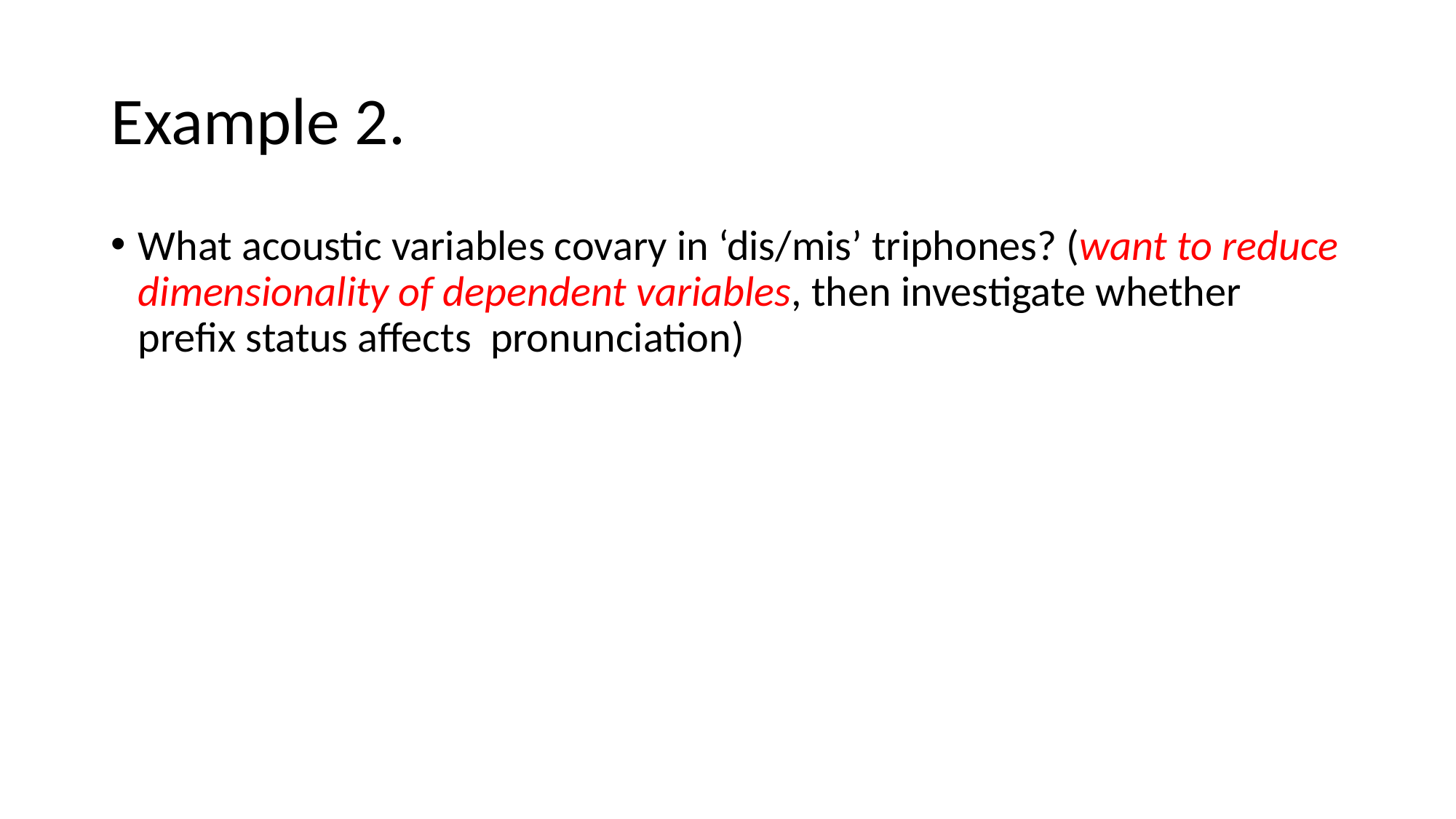

# Example 2.
What acoustic variables covary in ‘dis/mis’ triphones? (want to reduce dimensionality of dependent variables, then investigate whether prefix status affects  pronunciation)